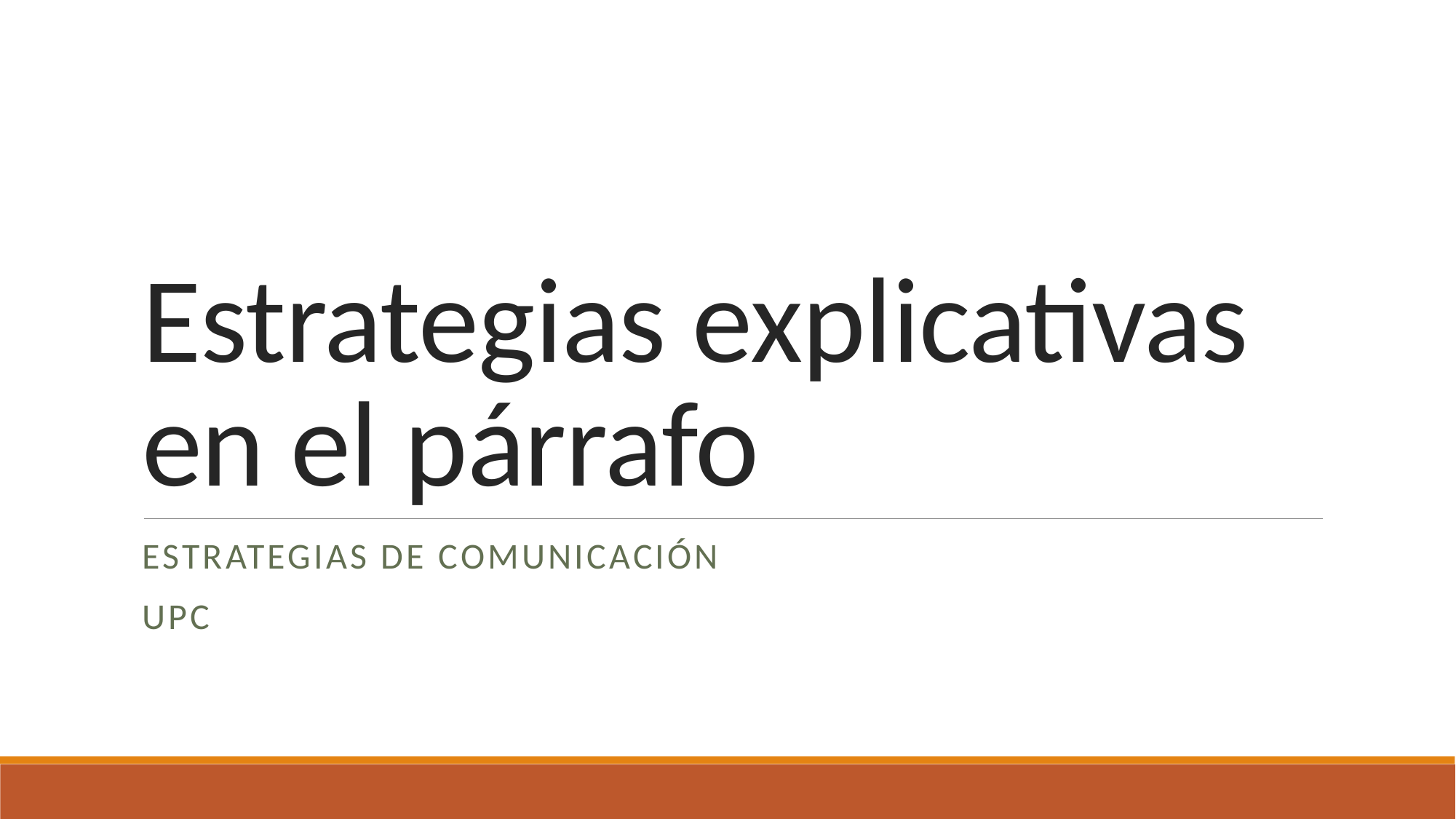

# Estrategias explicativas en el párrafo
Estrategias de comunicación
UPC